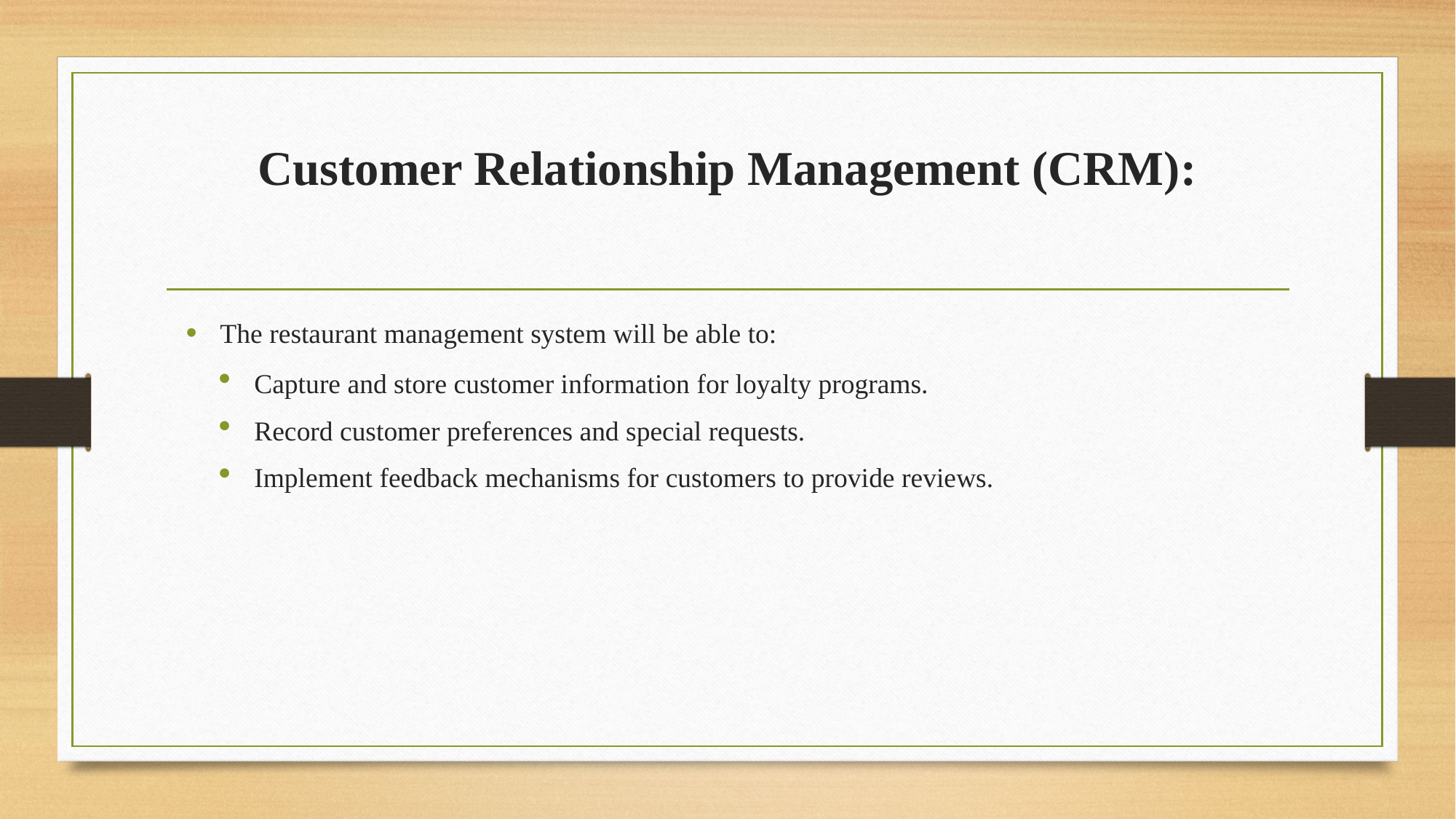

# Customer Relationship Management (CRM):
The restaurant management system will be able to:
Capture and store customer information for loyalty programs.
Record customer preferences and special requests.
Implement feedback mechanisms for customers to provide reviews.